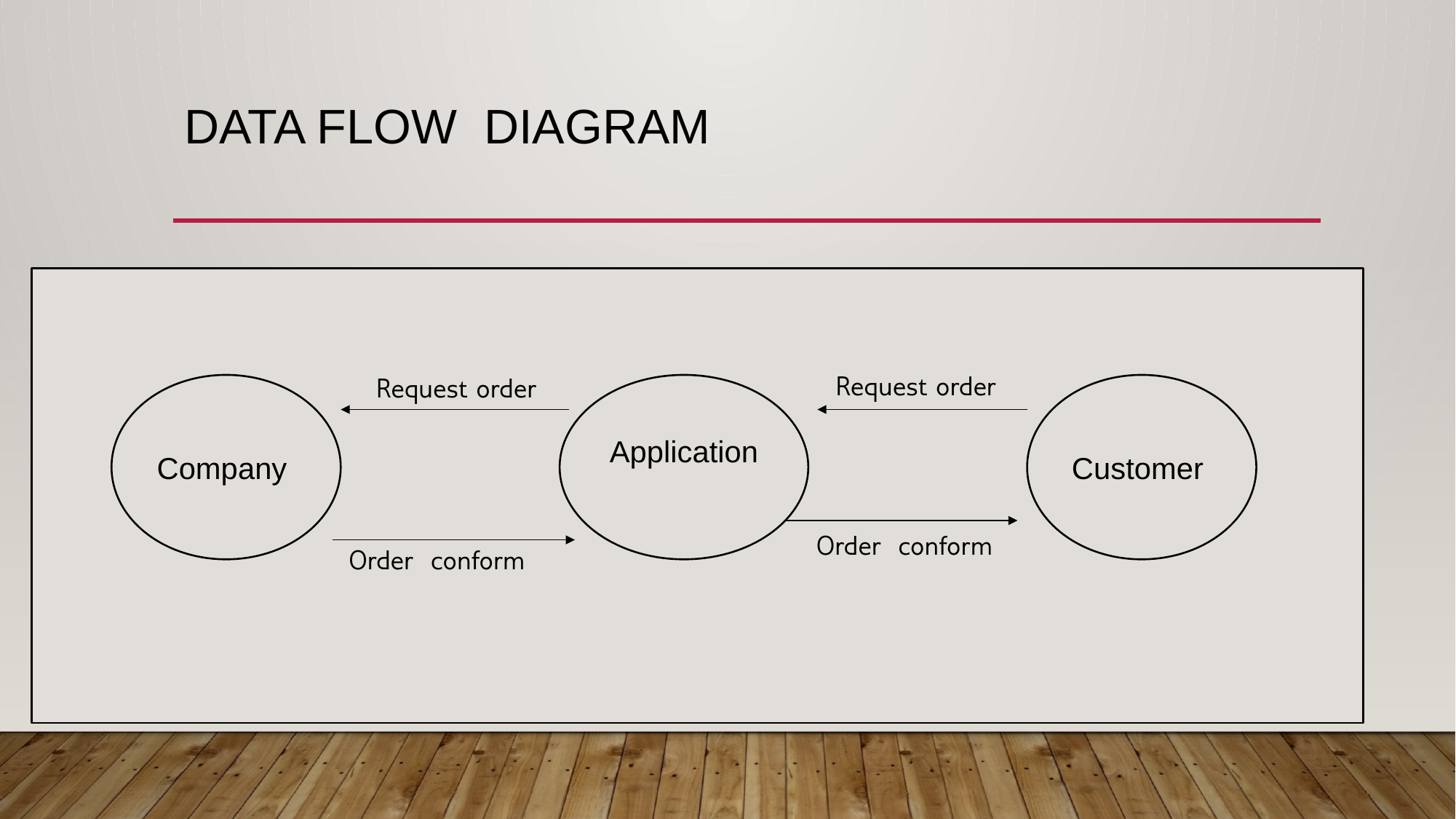

# Data flow  diagram

Request order
Request order
Company
Application
Customer
Order  conform
Order  conform